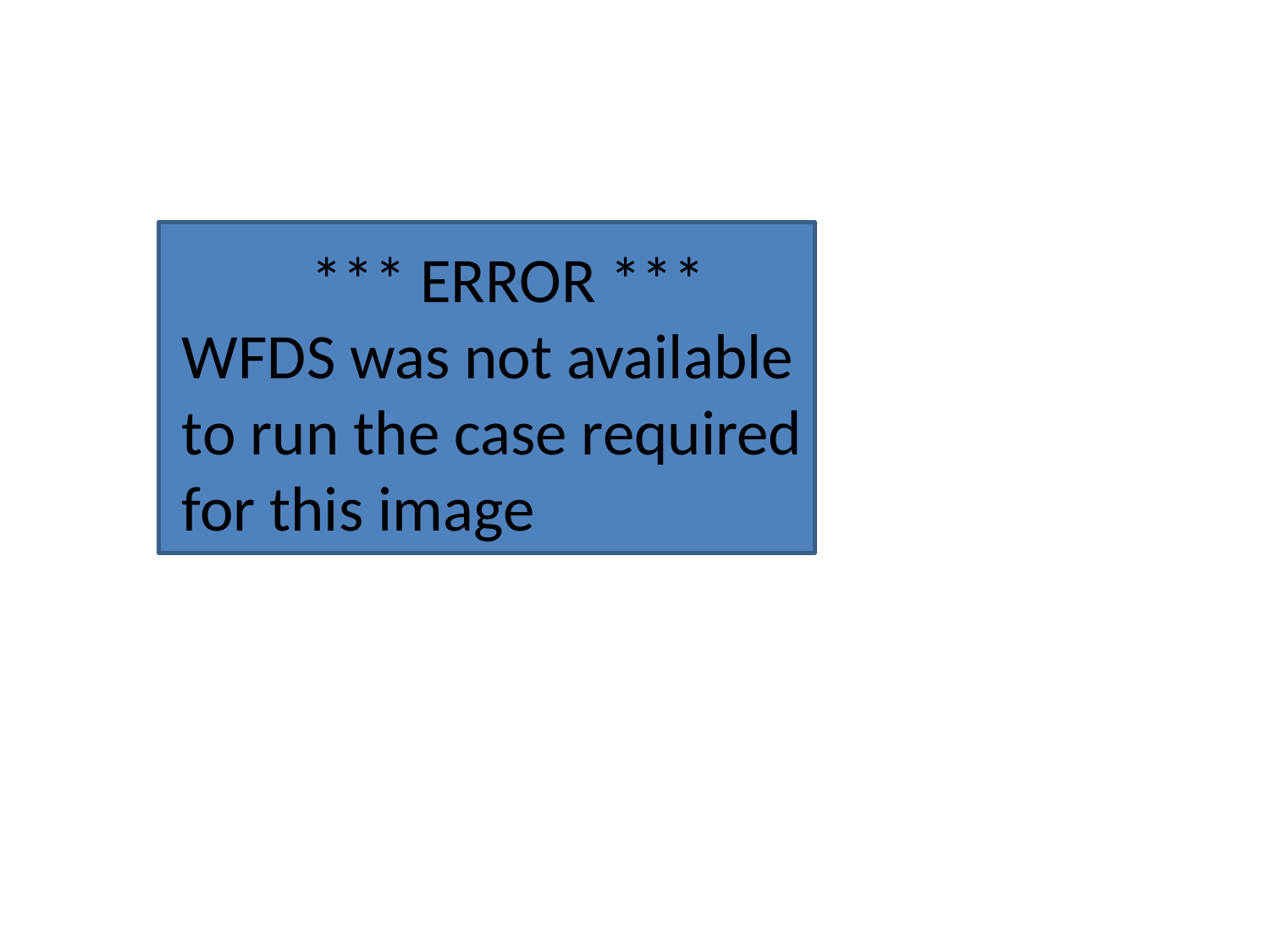

*** ERROR ***
WFDS was not available to run the case required for this image